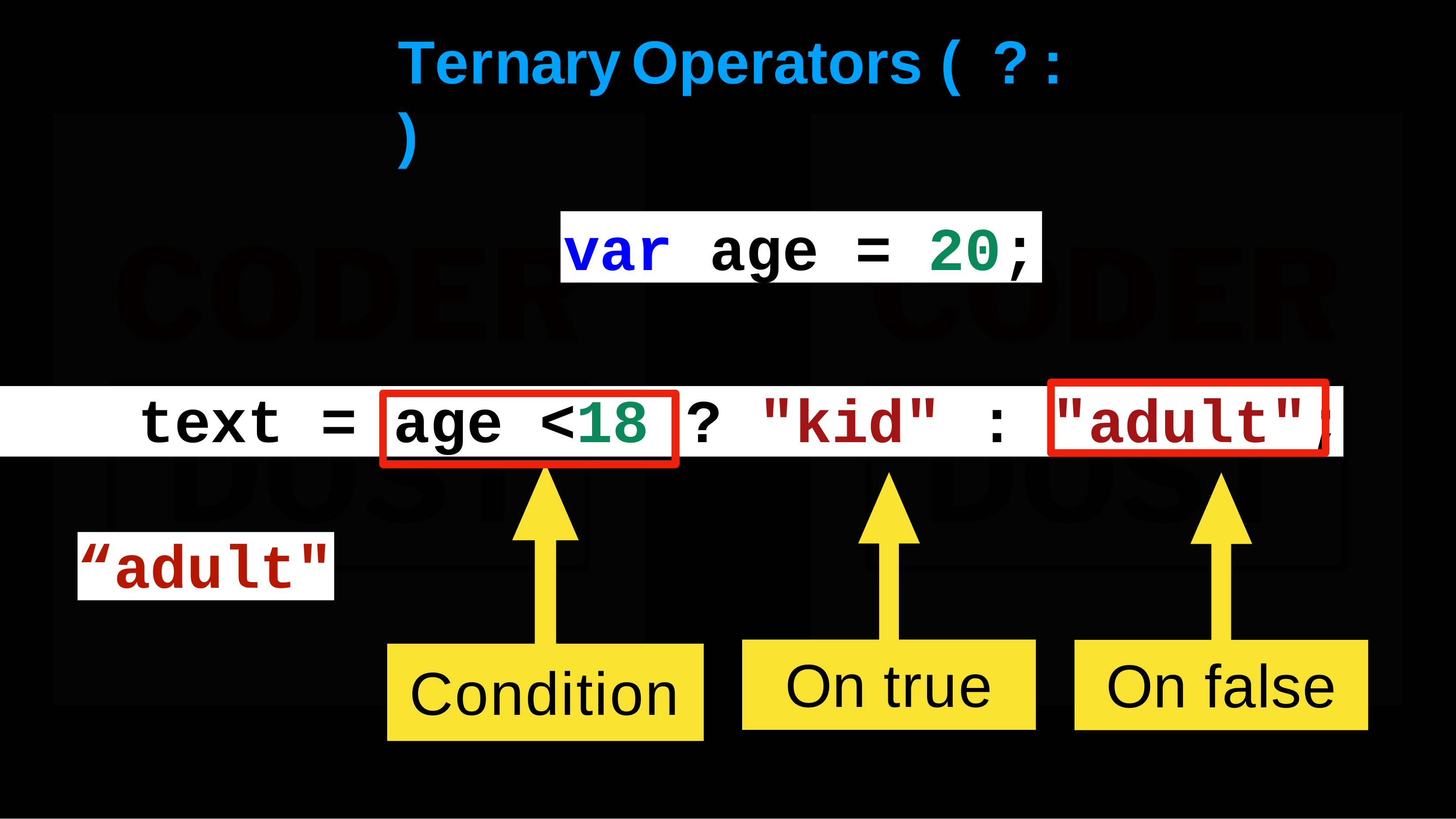

# Ternary	Operators	(	?	:	)
var age = 20;

text =
?	: "adult";

"kid"

age <18

“adult"

On	true
On	false
Condition